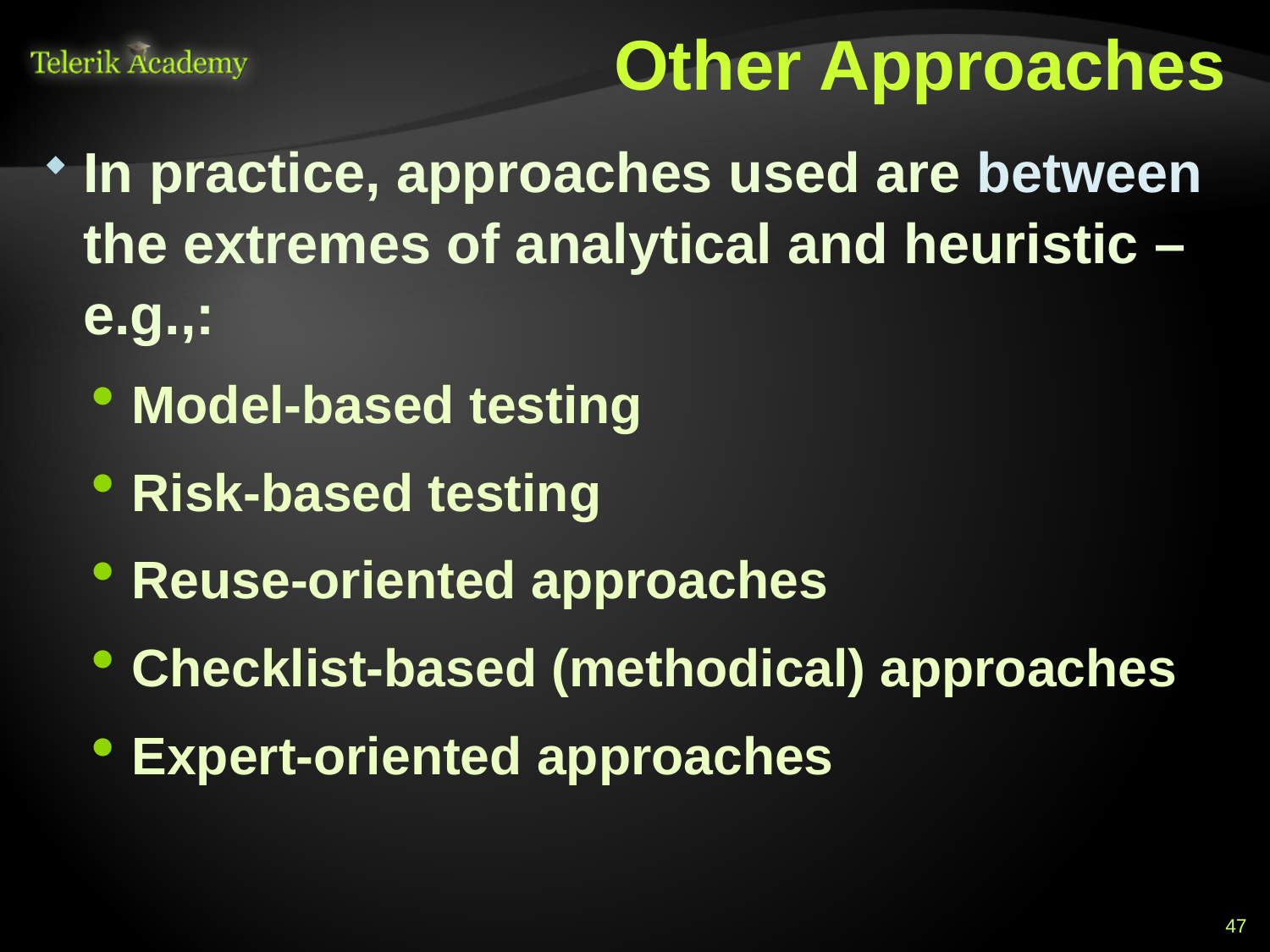

# Other Approaches
In practice, approaches used are between the extremes of analytical and heuristic – e.g.,:
Model-based testing
Risk-based testing
Reuse-oriented approaches
Checklist-based (methodical) approaches
Expert-oriented approaches
47